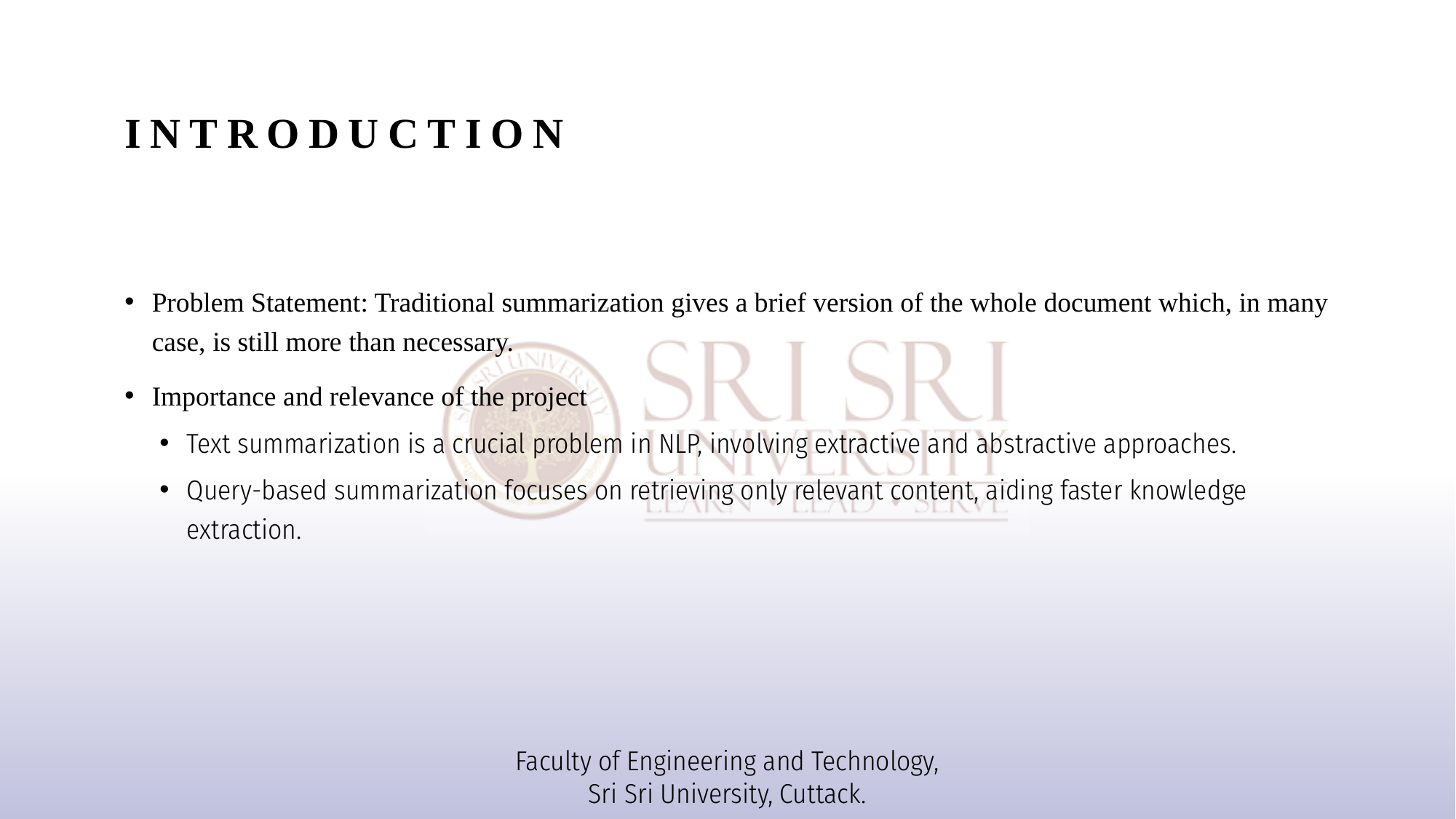

# Introduction
Problem Statement: Traditional summarization gives a brief version of the whole document which, in many case, is still more than necessary.
Importance and relevance of the project
Text summarization is a crucial problem in NLP, involving extractive and abstractive approaches.
Query-based summarization focuses on retrieving only relevant content, aiding faster knowledge extraction.